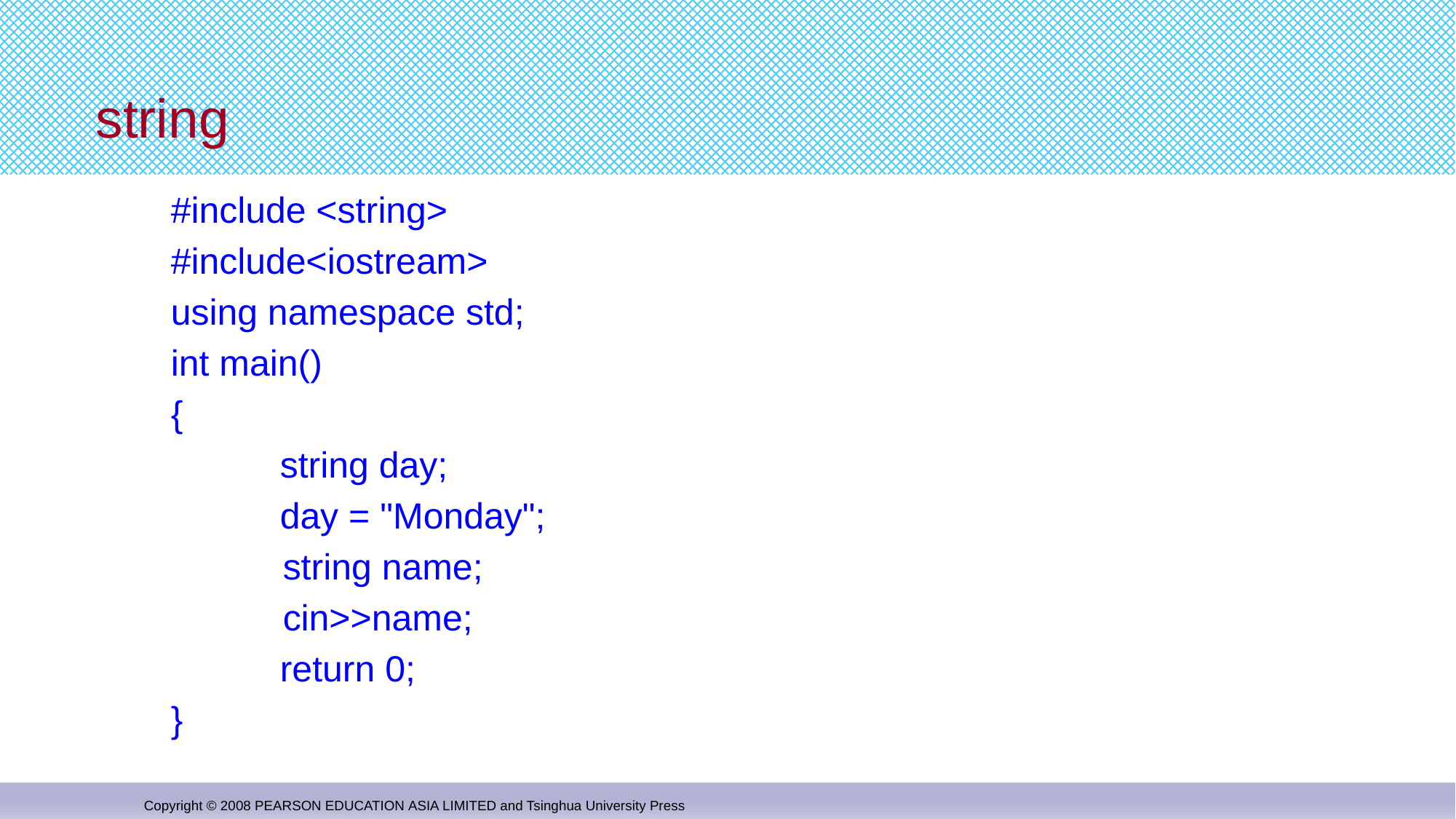

# string
#include <string>
#include<iostream>
using namespace std;
int main()
{
	string day;
	day = "Monday";
           string name;
           cin>>name;
	return 0;
}